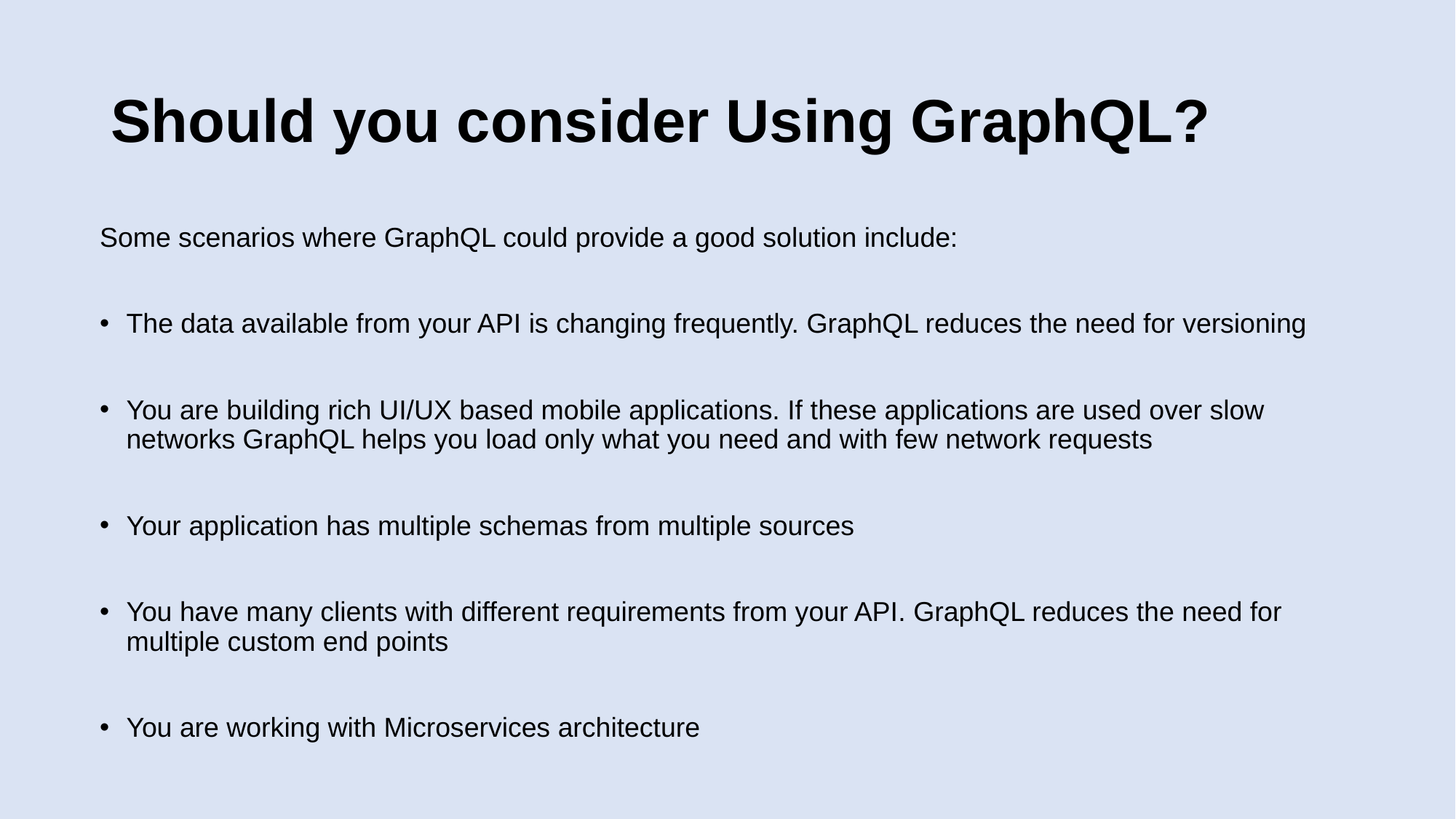

# Should you consider Using GraphQL?
Some scenarios where GraphQL could provide a good solution include:

The data available from your API is changing frequently. GraphQL reduces the need for versioning

You are building rich UI/UX based mobile applications. If these applications are used over slow networks GraphQL helps you load only what you need and with few network requests

Your application has multiple schemas from multiple sources

You have many clients with different requirements from your API. GraphQL reduces the need for multiple custom end points

You are working with Microservices architecture